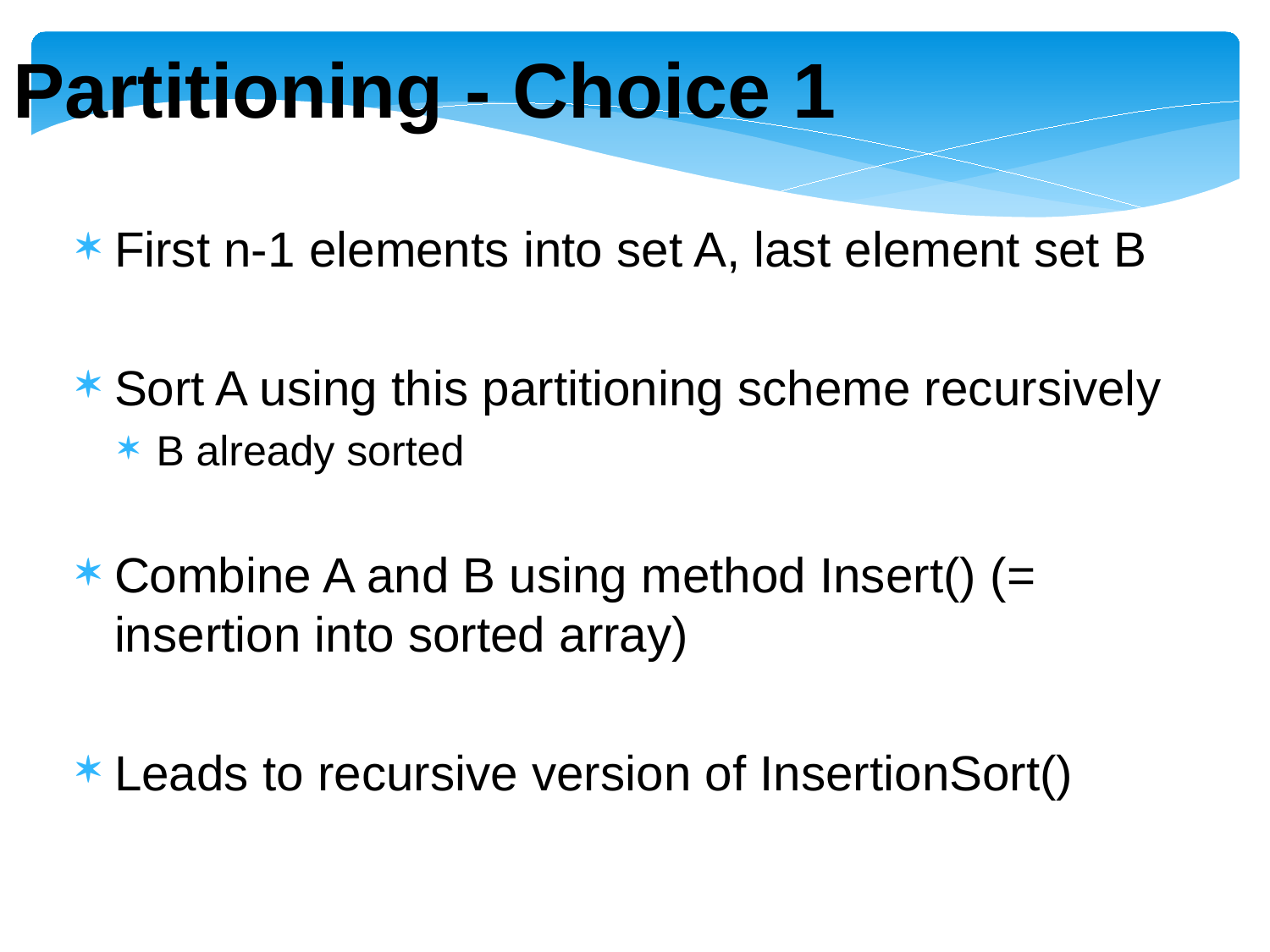

Partitioning - Choice 1
First n-1 elements into set A, last element set B

Sort A using this partitioning scheme recursively
B already sorted

Combine A and B using method Insert() (= insertion into sorted array)

Leads to recursive version of InsertionSort()